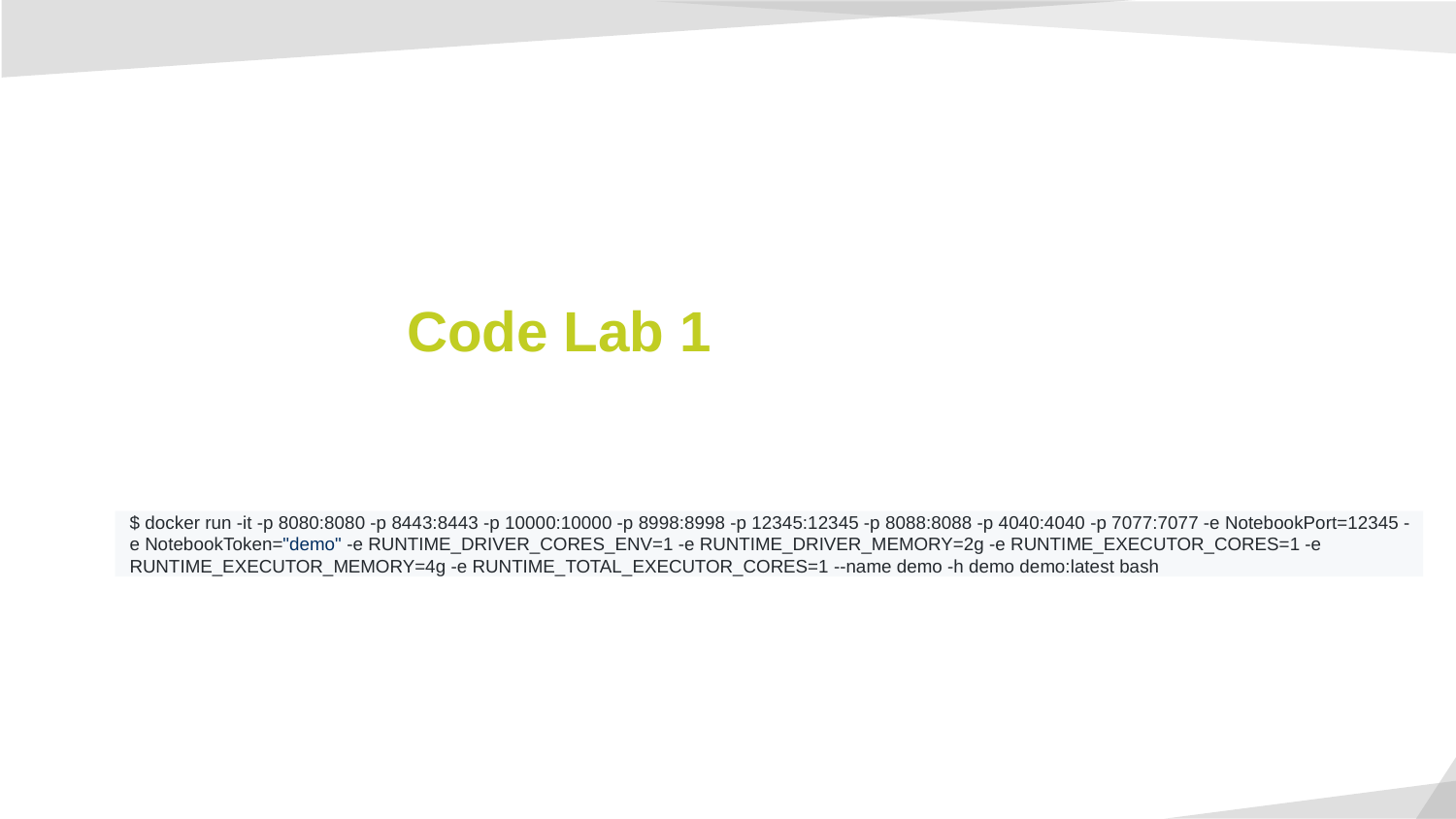

# Code Lab 1
$ docker run -it -p 8080:8080 -p 8443:8443 -p 10000:10000 -p 8998:8998 -p 12345:12345 -p 8088:8088 -p 4040:4040 -p 7077:7077 -e NotebookPort=12345 -e NotebookToken="demo" -e RUNTIME_DRIVER_CORES_ENV=1 -e RUNTIME_DRIVER_MEMORY=2g -e RUNTIME_EXECUTOR_CORES=1 -e RUNTIME_EXECUTOR_MEMORY=4g -e RUNTIME_TOTAL_EXECUTOR_CORES=1 --name demo -h demo demo:latest bash